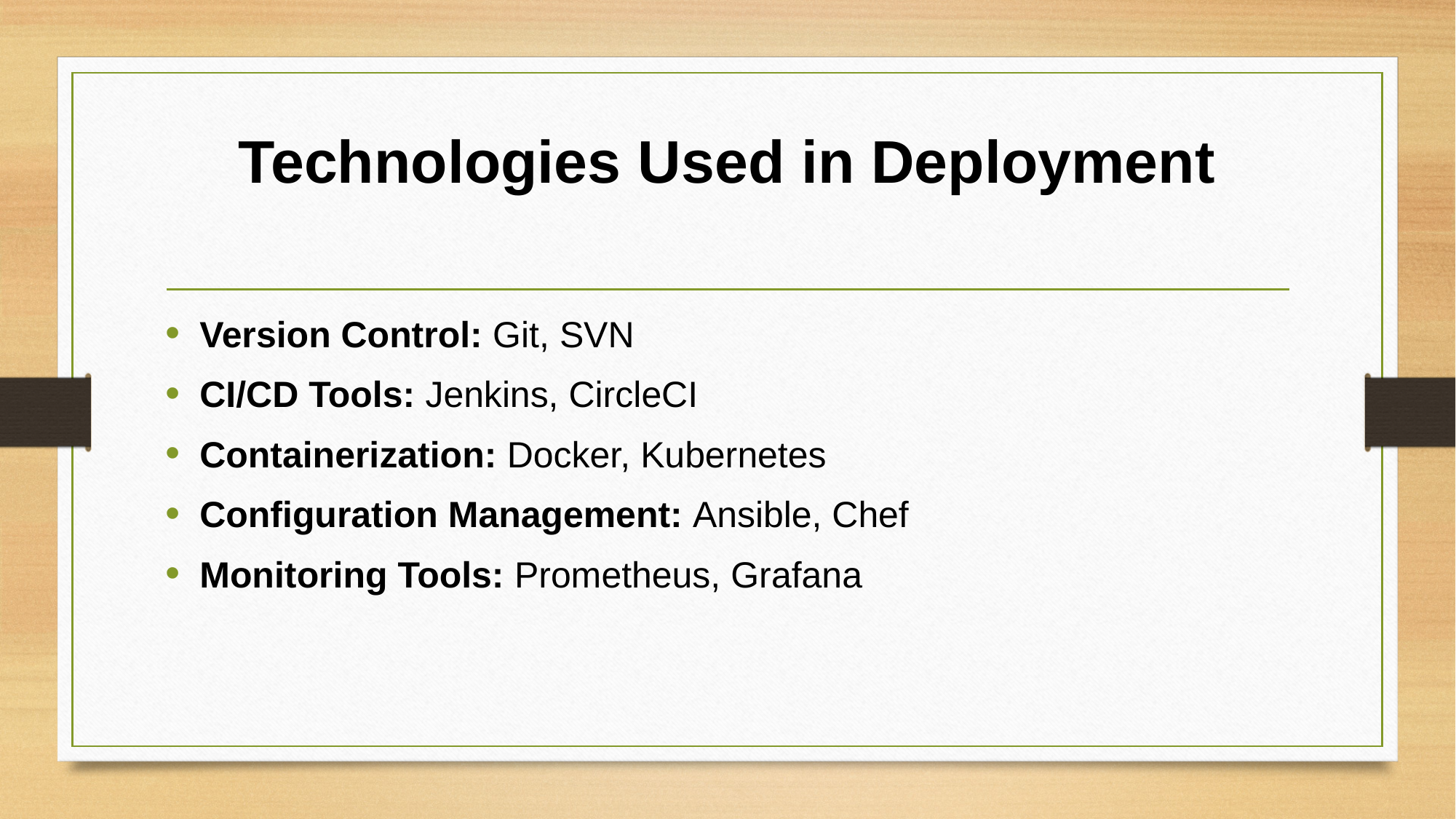

# Technologies Used in Deployment
Version Control: Git, SVN
CI/CD Tools: Jenkins, CircleCI
Containerization: Docker, Kubernetes
Configuration Management: Ansible, Chef
Monitoring Tools: Prometheus, Grafana